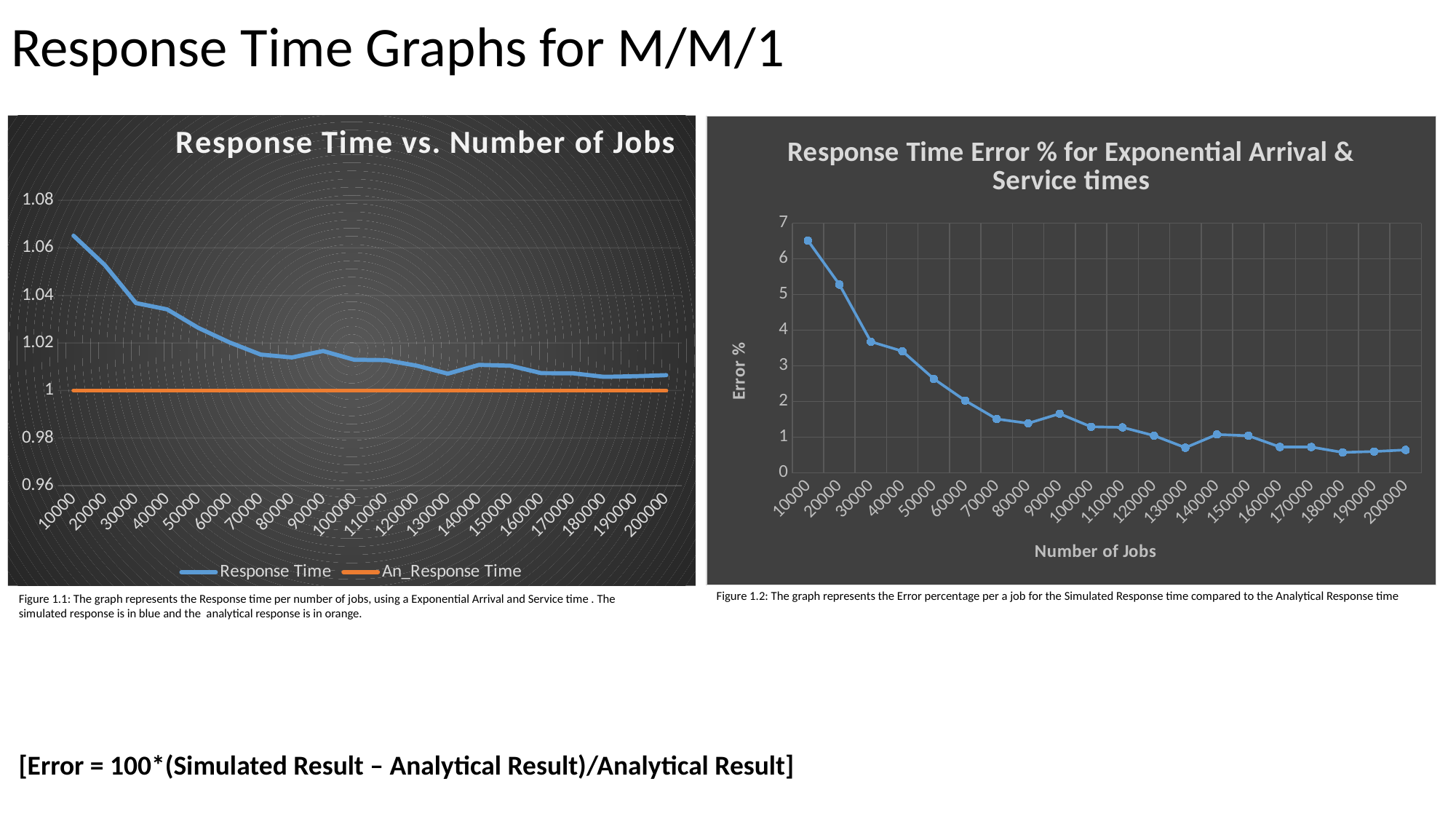

# Response Time Graphs for M/M/1

### Chart: Response Time vs. Number of Jobs

| Category | Response Time | An_Response Time |
|---|---|---|
| 10000 | 1.06513 | 1.0 |
| 20000 | 1.05281 | 1.0 |
| 30000 | 1.03679 | 1.0 |
| 40000 | 1.03413 | 1.0 |
| 50000 | 1.02636 | 1.0 |
| 60000 | 1.02025 | 1.0 |
| 70000 | 1.01511 | 1.0 |
| 80000 | 1.0139 | 1.0 |
| 90000 | 1.01659 | 1.0 |
| 100000 | 1.01292 | 1.0 |
| 110000 | 1.01276 | 1.0 |
| 120000 | 1.01045 | 1.0 |
| 130000 | 1.00706 | 1.0 |
| 140000 | 1.01077 | 1.0 |
| 150000 | 1.01042 | 1.0 |
| 160000 | 1.00727 | 1.0 |
| 170000 | 1.00724 | 1.0 |
| 180000 | 1.00575 | 1.0 |
| 190000 | 1.006 | 1.0 |
| 200000 | 1.00644 | 1.0 |

### Chart: Response Time Error % for Exponential Arrival & Service times

| Category | Error % |
|---|---|
| 10000 | 6.51323 |
| 20000 | 5.28117 |
| 30000 | 3.67905 |
| 40000 | 3.41267 |
| 50000 | 2.6358 |
| 60000 | 2.02543 |
| 70000 | 1.51105 |
| 80000 | 1.38953 |
| 90000 | 1.65897 |
| 100000 | 1.29182 |
| 110000 | 1.27603 |
| 120000 | 1.04541 |
| 130000 | 0.706439 |
| 140000 | 1.07713 |
| 150000 | 1.04196 |
| 160000 | 0.727242 |
| 170000 | 0.724099 |
| 180000 | 0.574874 |
| 190000 | 0.599773 |
| 200000 | 0.643794 |
Figure 1.2: The graph represents the Error percentage per a job for the Simulated Response time compared to the Analytical Response time
Figure 1.1: The graph represents the Response time per number of jobs, using a Exponential Arrival and Service time . The simulated response is in blue and the  analytical response is in orange.
[Error = 100*(Simulated Result – Analytical Result)/Analytical Result]